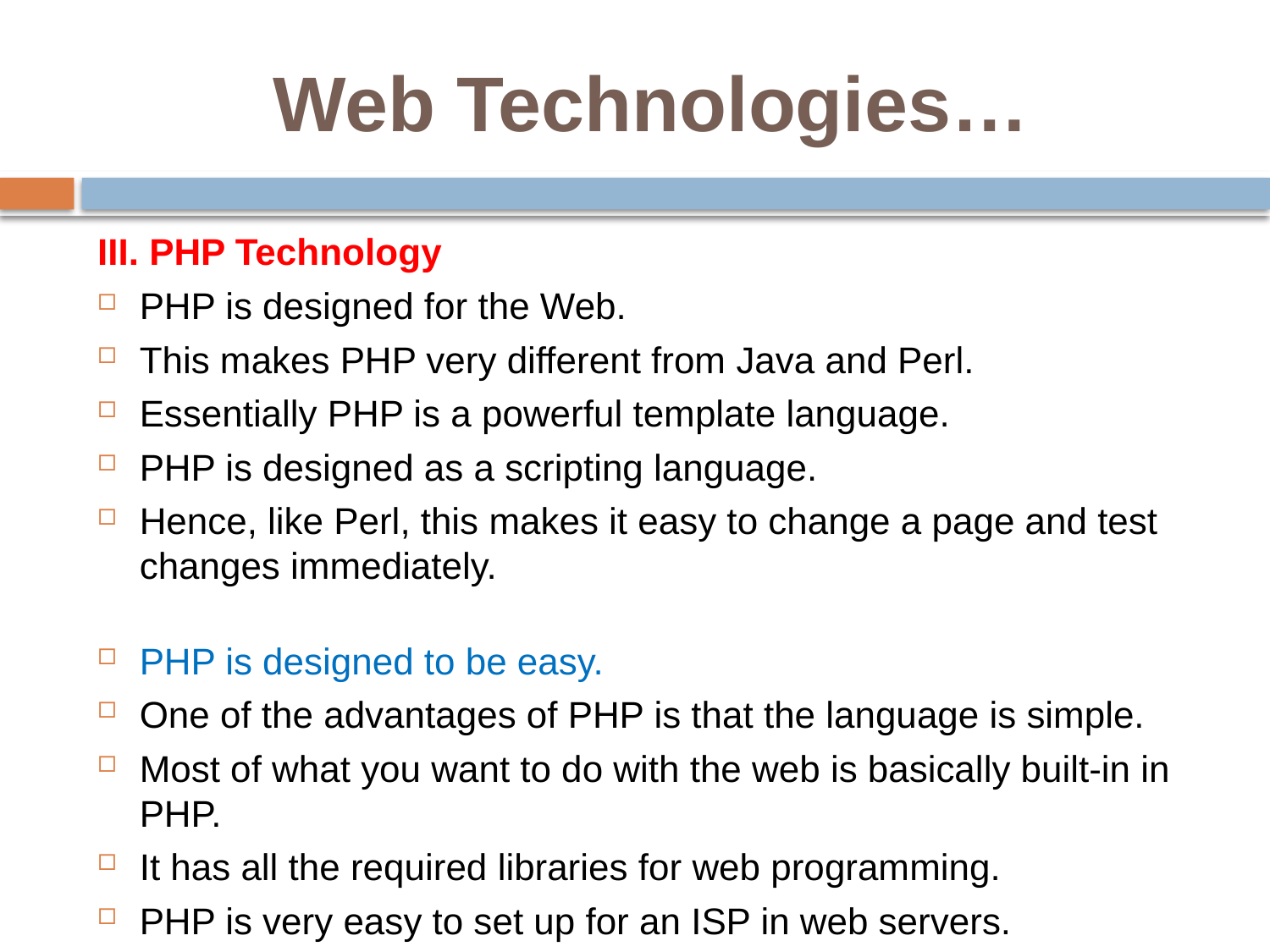

# Web Technologies…
III. PHP Technology
PHP is designed for the Web.
This makes PHP very different from Java and Perl.
Essentially PHP is a powerful template language.
PHP is designed as a scripting language.
Hence, like Perl, this makes it easy to change a page and test changes immediately.

PHP is designed to be easy.
One of the advantages of PHP is that the language is simple.
Most of what you want to do with the web is basically built-in in PHP.
It has all the required libraries for web programming.
PHP is very easy to set up for an ISP in web servers.